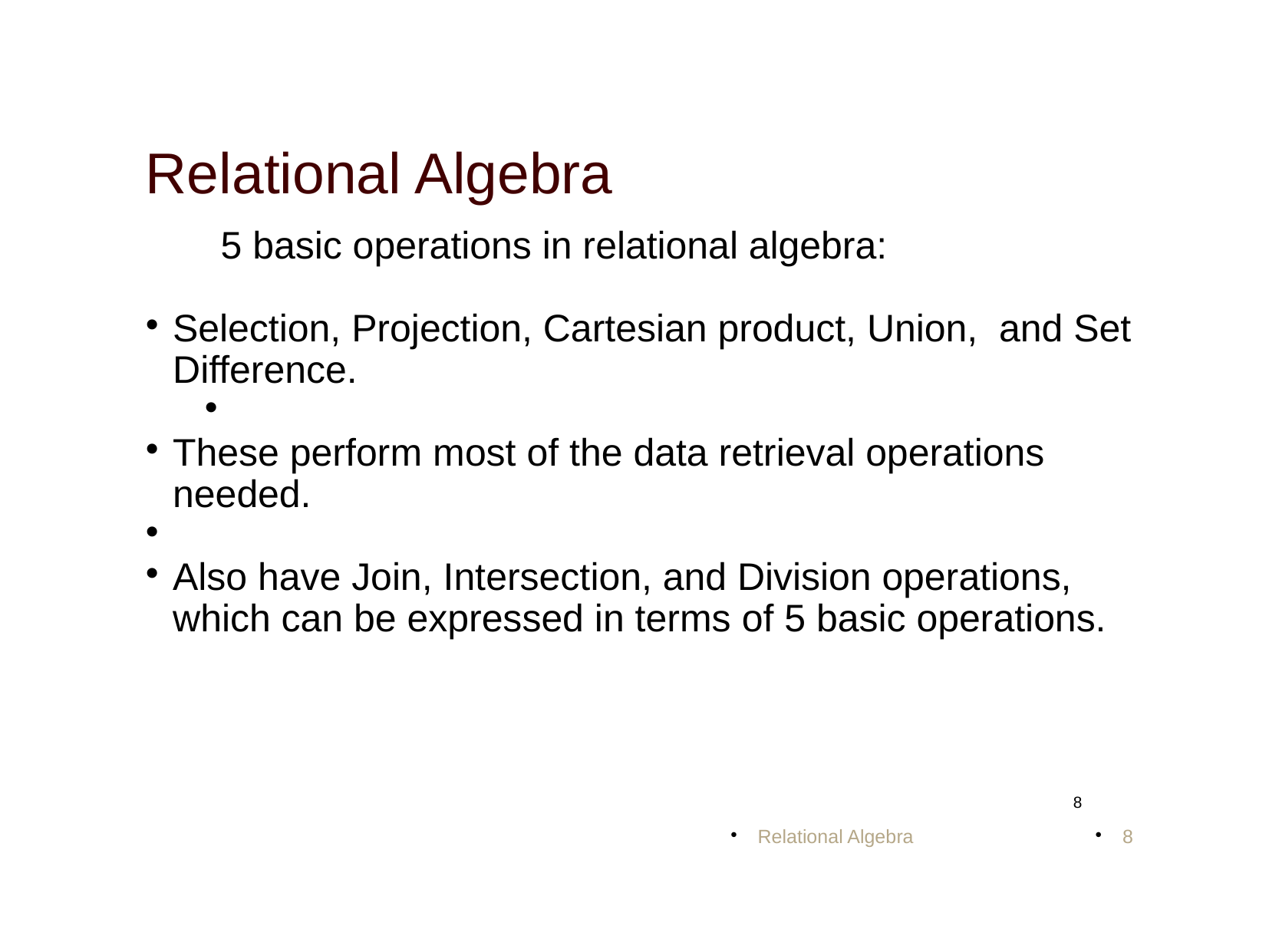

Relational Algebra
       5 basic operations in relational algebra:

Selection, Projection, Cartesian product, Union,  and Set Difference.

These perform most of the data retrieval operations needed.

Also have Join, Intersection, and Division operations, which can be expressed in terms of 5 basic operations.
8
Relational Algebra
8